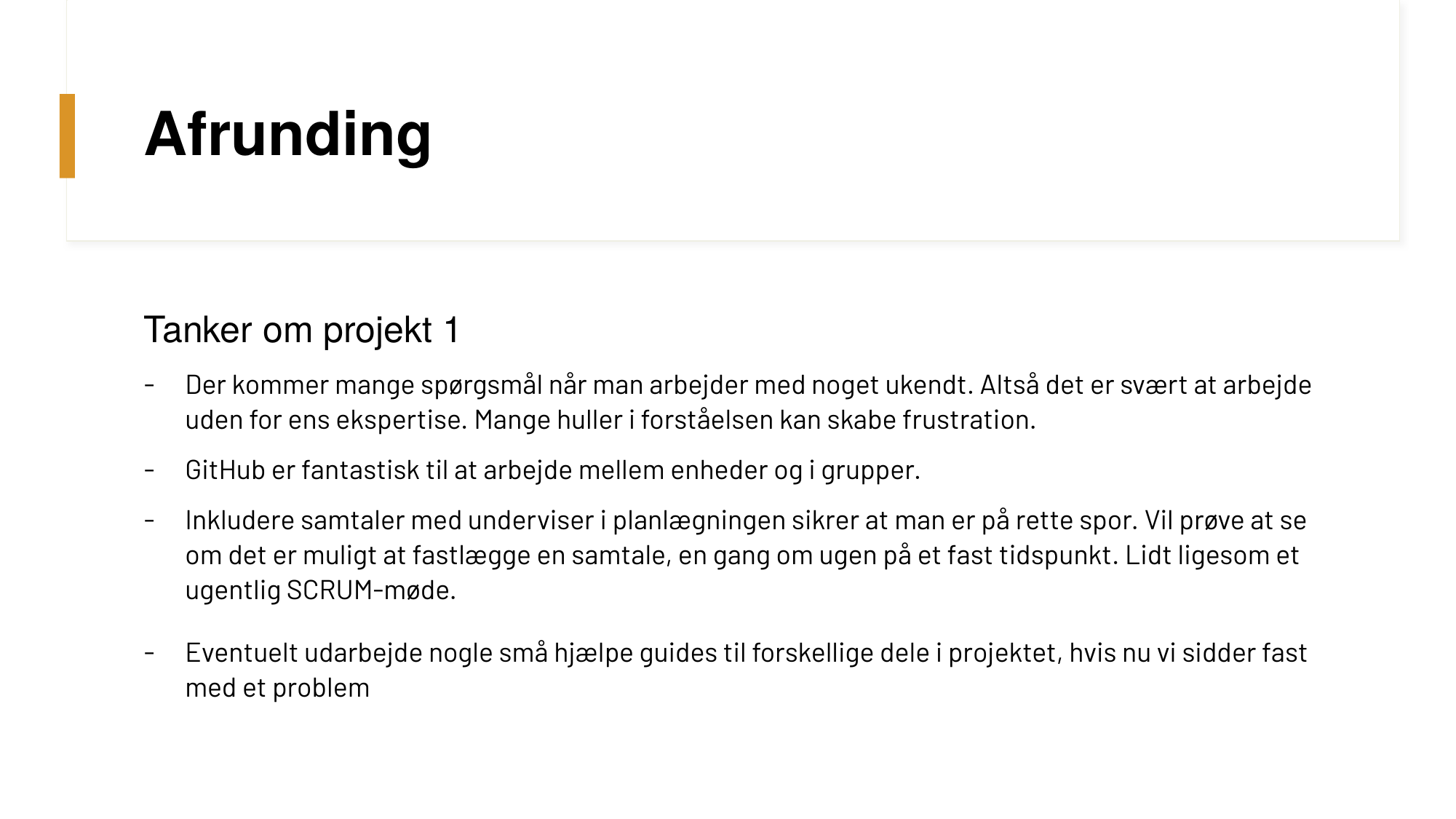

# Afrunding
Tanker om projekt 1
Der kommer mange spørgsmål når man arbejder med noget ukendt. Altså det er svært at arbejde uden for ens ekspertise. Mange huller i forståelsen kan skabe frustration.
GitHub er fantastisk til at arbejde mellem enheder og i grupper.
Inkludere samtaler med underviser i planlægningen sikrer at man er på rette spor. Vil prøve at se om det er muligt at fastlægge en samtale, en gang om ugen på et fast tidspunkt. Lidt ligesom et ugentlig SCRUM-møde.
Eventuelt udarbejde nogle små hjælpe guides til forskellige dele i projektet, hvis nu vi sidder fast med et problem